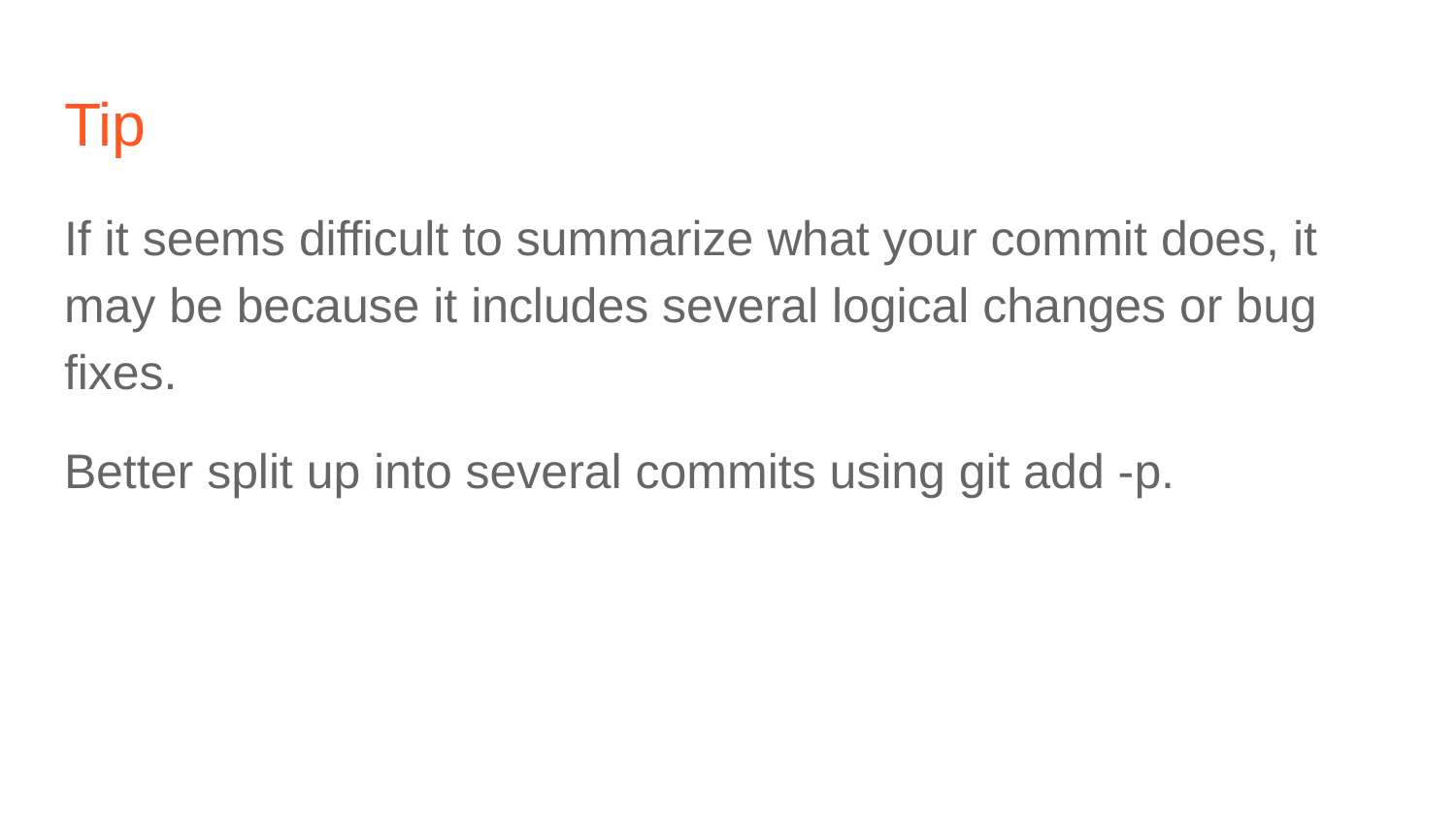

# Tip
If it seems difficult to summarize what your commit does, it may be because it includes several logical changes or bug fixes.
Better split up into several commits using git add -p.